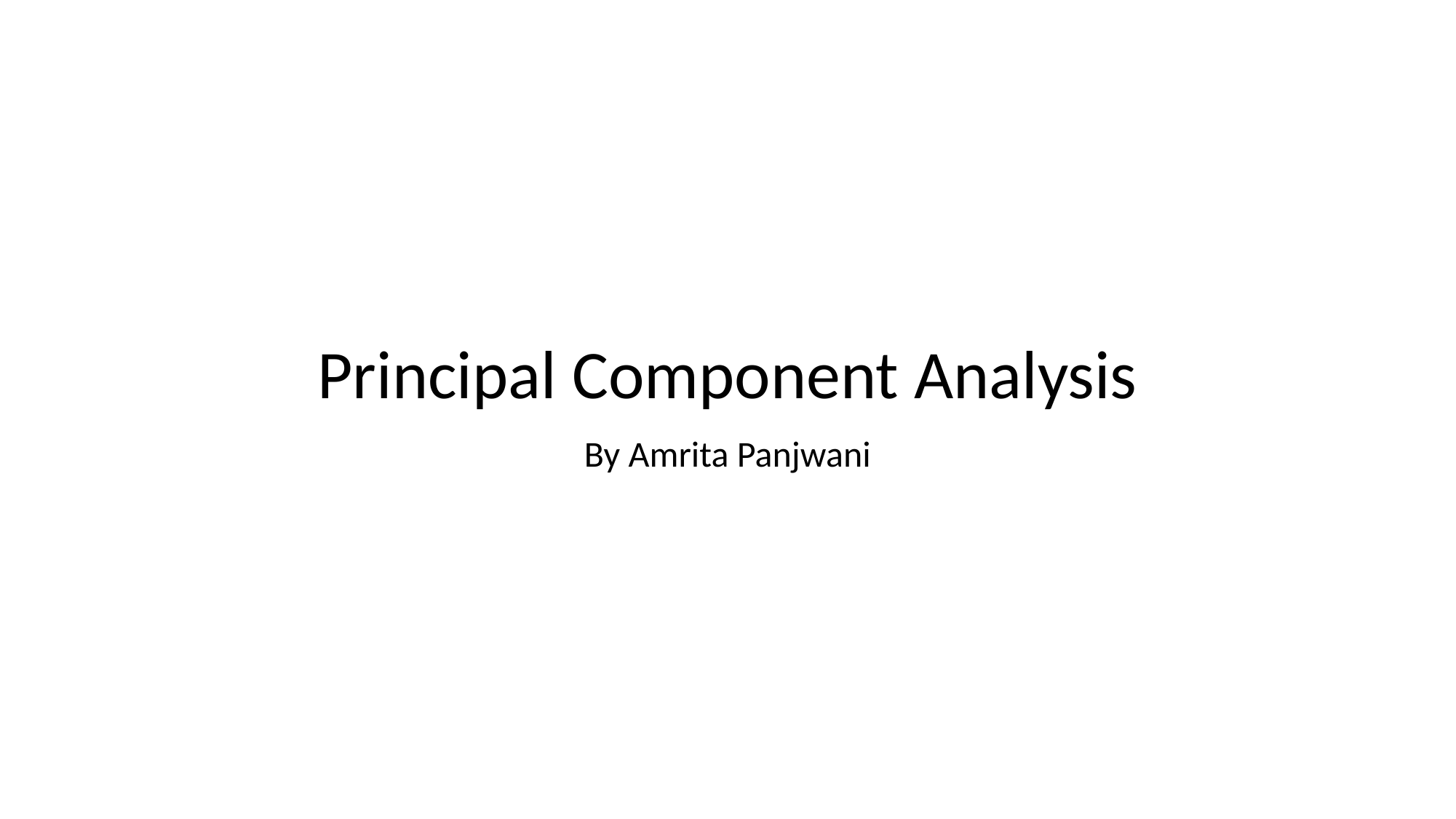

# Principal Component Analysis
By Amrita Panjwani